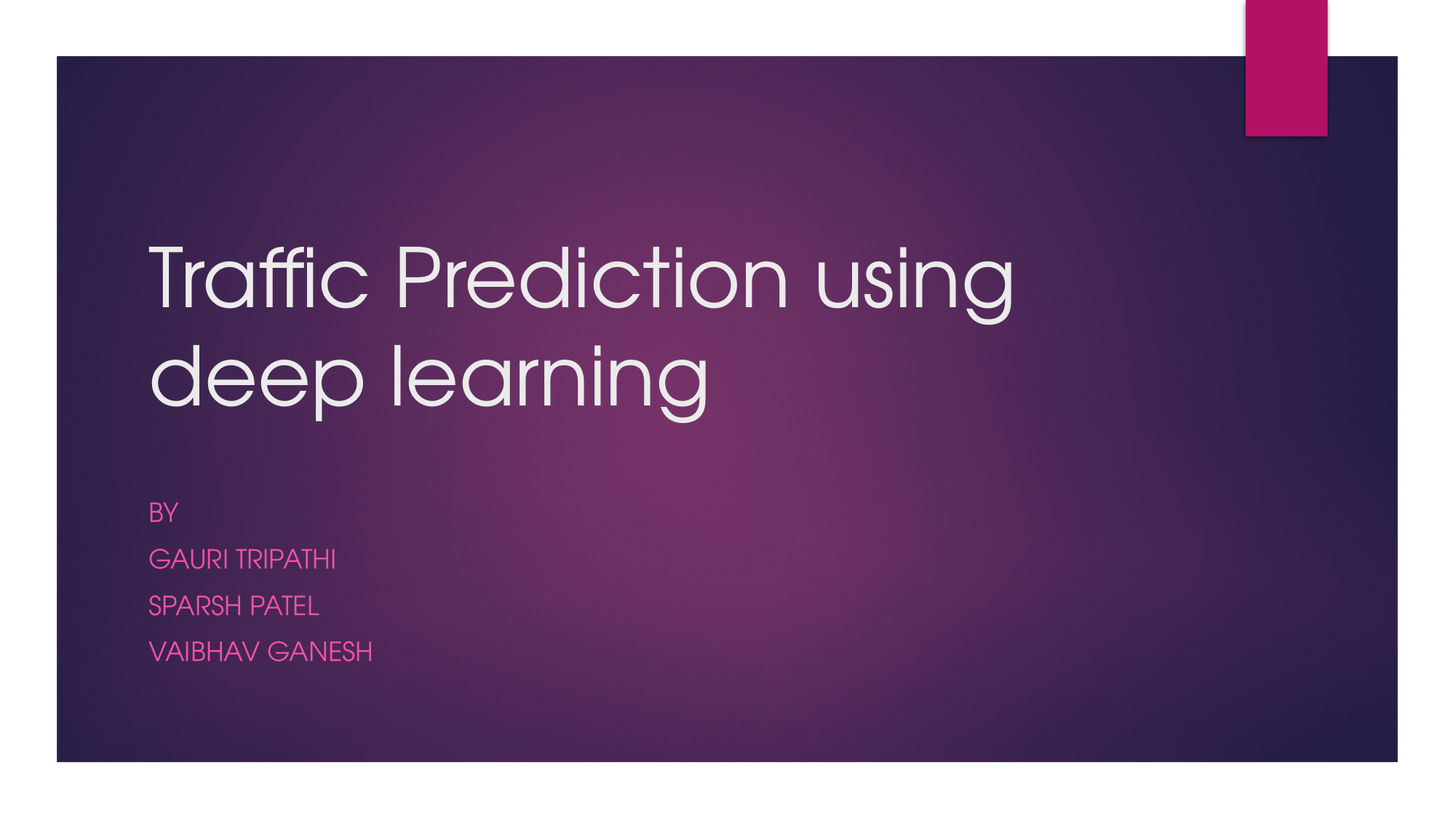

# Traffic Prediction using deep learning
By
Gauri Tripathi
Sparsh patel
Vaibhav ganesh